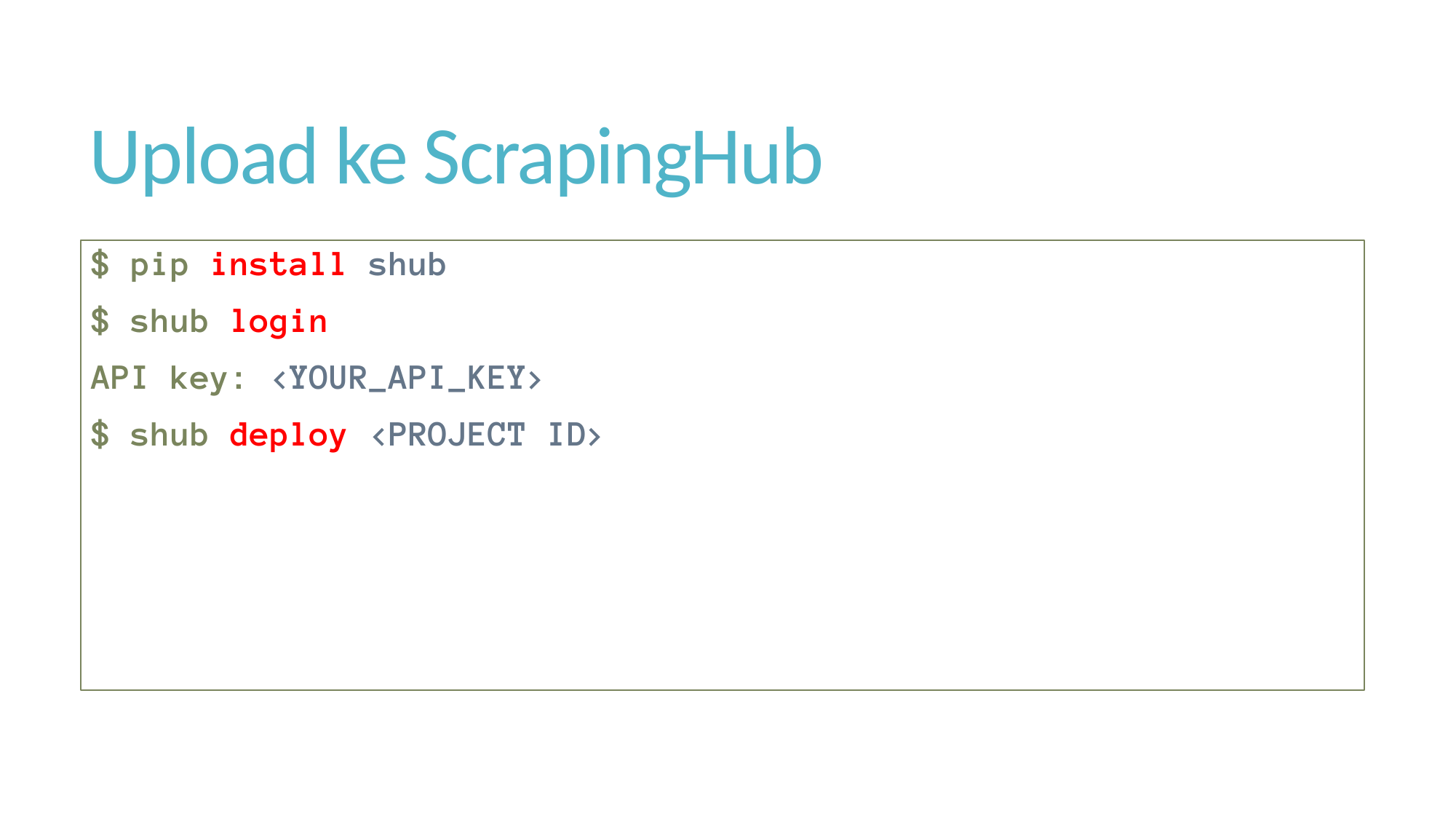

# Upload ke ScrapingHub
$ pip install shub
$ shub login
API key: <YOUR_API_KEY>
$ shub deploy <PROJECT ID>